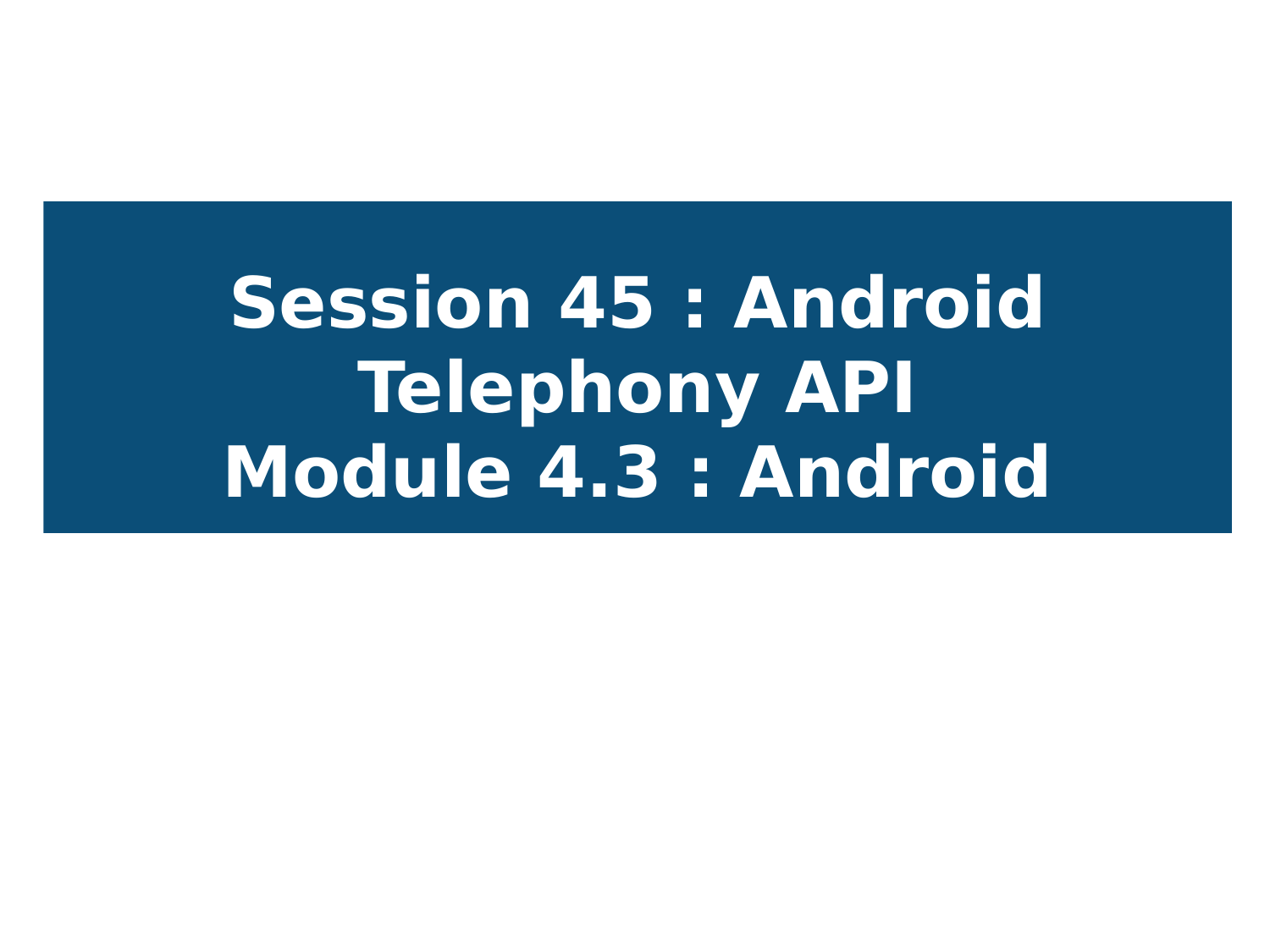

Session 45 : Android
Telephony API
Module 4.3 : Android